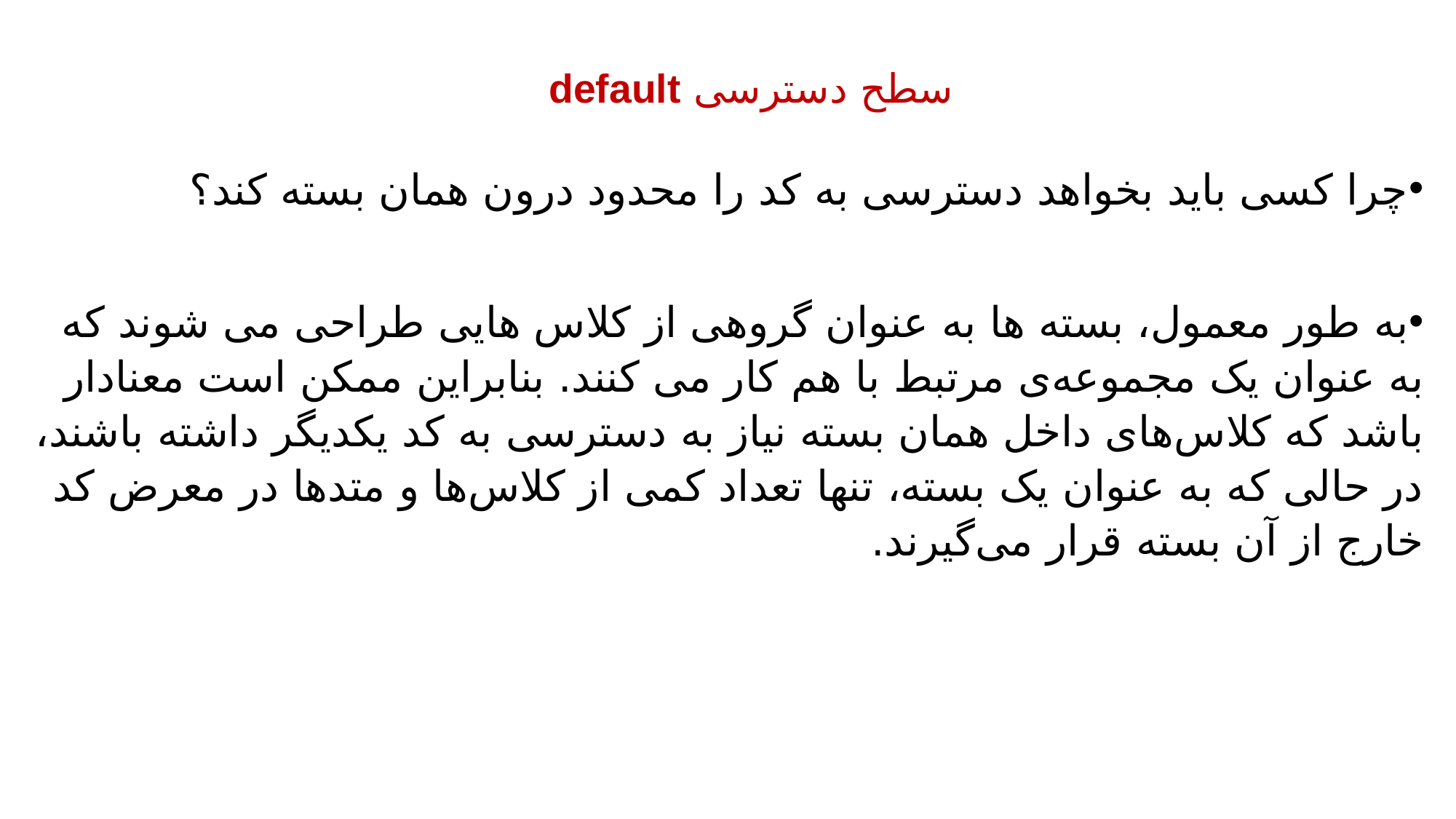

سطح دسترسی default
چرا کسی باید بخواهد دسترسی به کد را محدود درون همان بسته کند؟

به طور معمول، بسته ها به عنوان گروهی از کلاس هایی طراحی می شوند که به عنوان یک مجموعه‌ی مرتبط با هم کار می کنند. بنابراین ممکن است معنادار باشد که کلاس‌های داخل همان بسته نیاز به دسترسی به کد یکدیگر داشته باشند، در حالی که به عنوان یک بسته، تنها تعداد کمی از کلاس‌ها و متدها در معرض کد خارج از آن بسته قرار می‌گیرند.